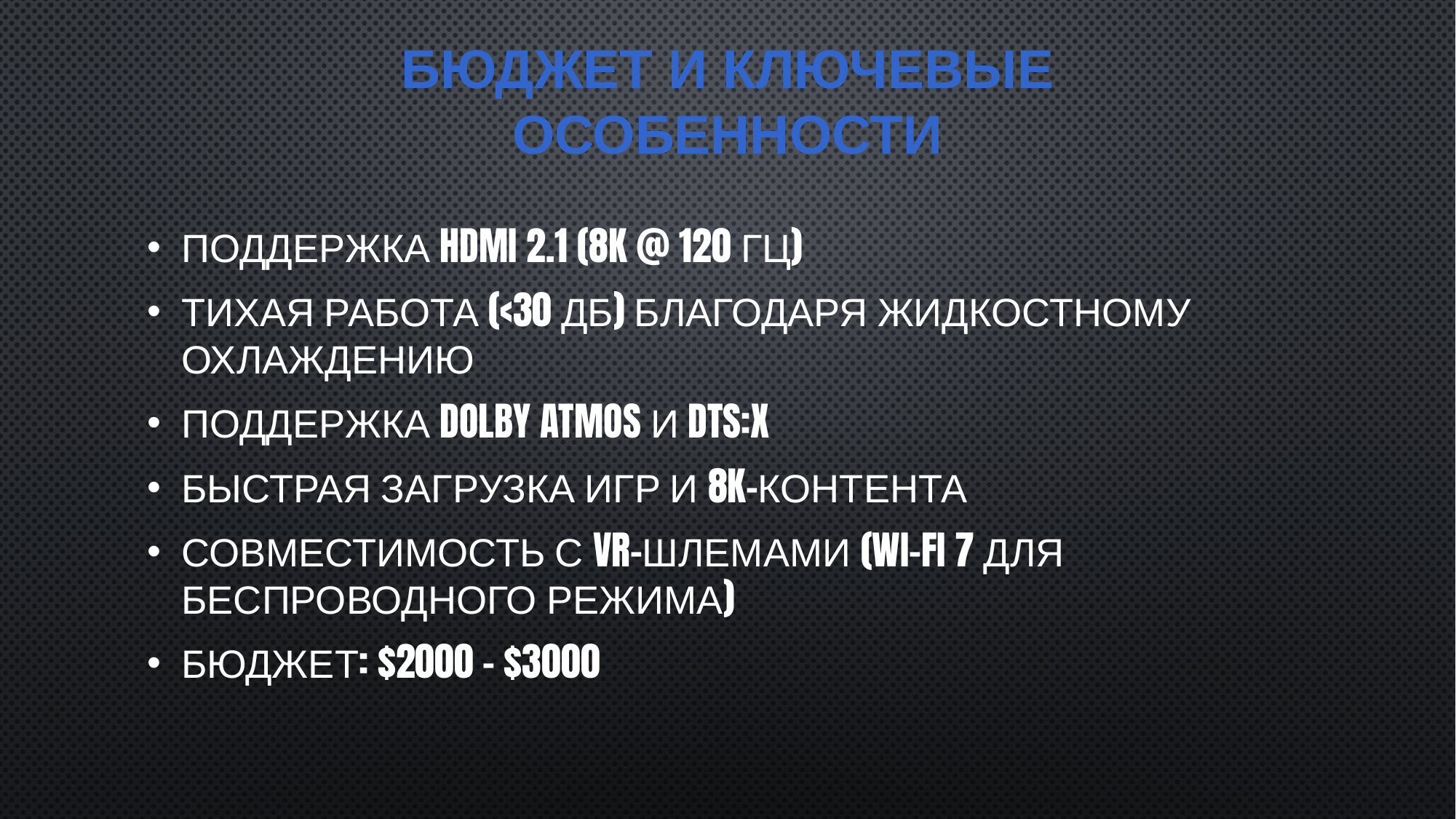

# Бюджет и ключевые особенности

Поддержка HDMI 2.1 (8K @ 120 Гц)
Тихая работа (<30 дБ) благодаря жидкостному охлаждению
Поддержка Dolby Atmos и DTS:X
Быстрая загрузка игр и 8K-контента
Совместимость с VR-шлемами (Wi-Fi 7 для беспроводного режима)
Бюджет: $2000 – $3000